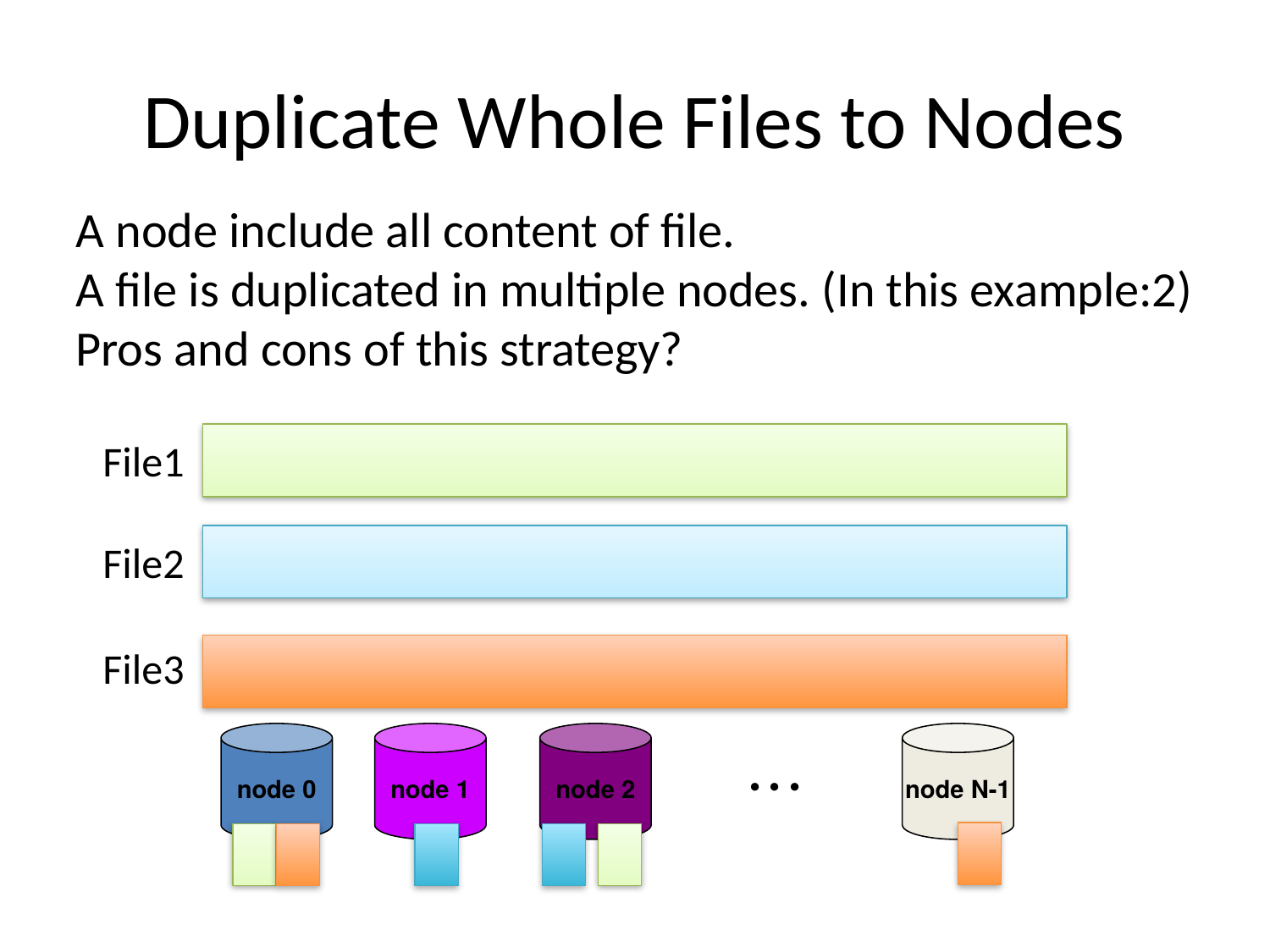

# Duplicate Whole Files to Nodes
A node include all content of file.
A file is duplicated in multiple nodes. (In this example:2)
Pros and cons of this strategy?

File1

File2

File3
node 0
node 1
node 2
node N-1
• • •